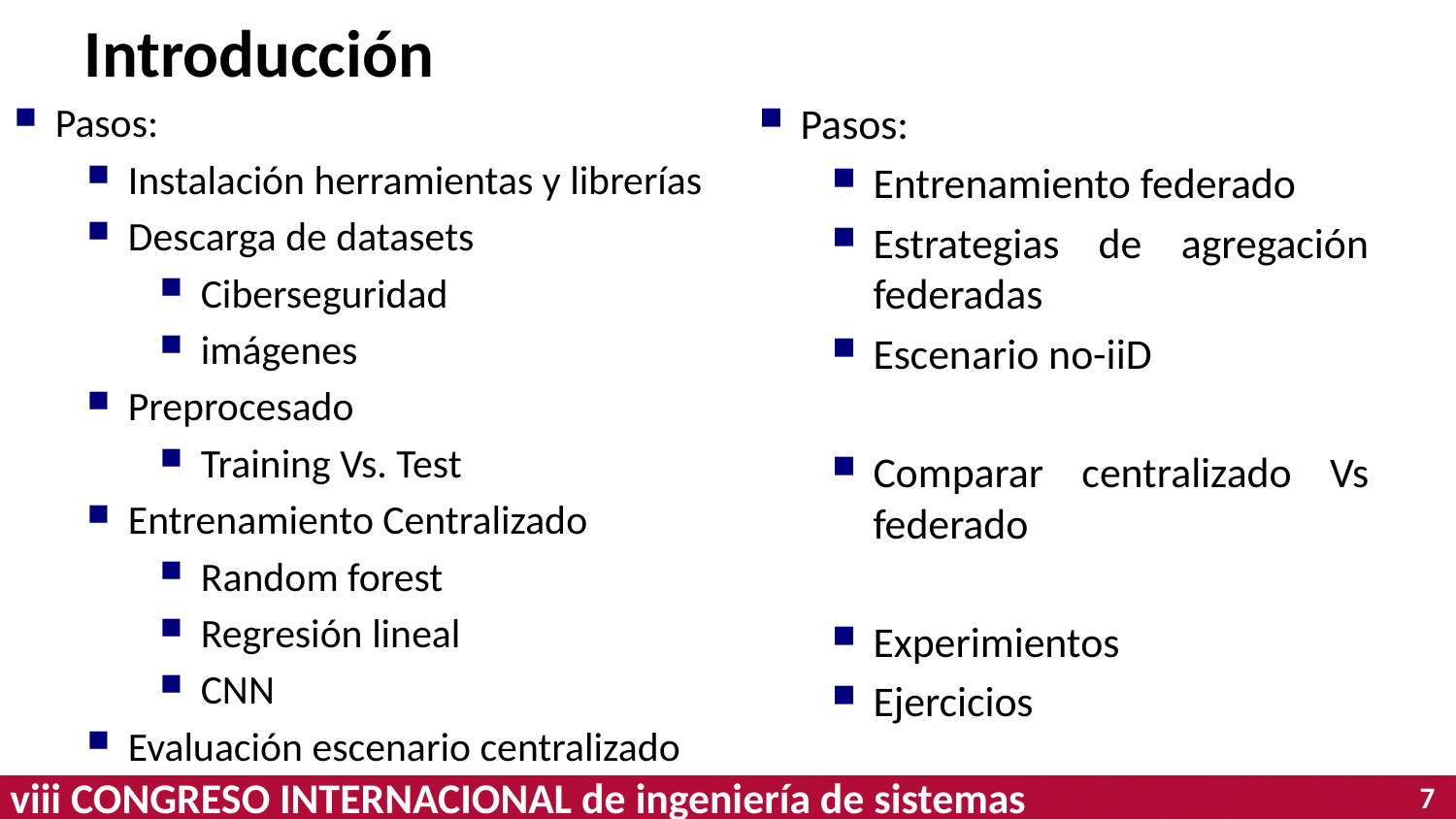

# Introducción
Pasos:
Instalación herramientas y librerías
Descarga de datasets
Ciberseguridad
imágenes
Preprocesado
Training Vs. Test
Entrenamiento Centralizado
Random forest
Regresión lineal
CNN
Evaluación escenario centralizado

Pasos:
Entrenamiento federado
Estrategias de agregación federadas
Escenario no-iiD

Comparar centralizado Vs federado

Experimientos
Ejercicios